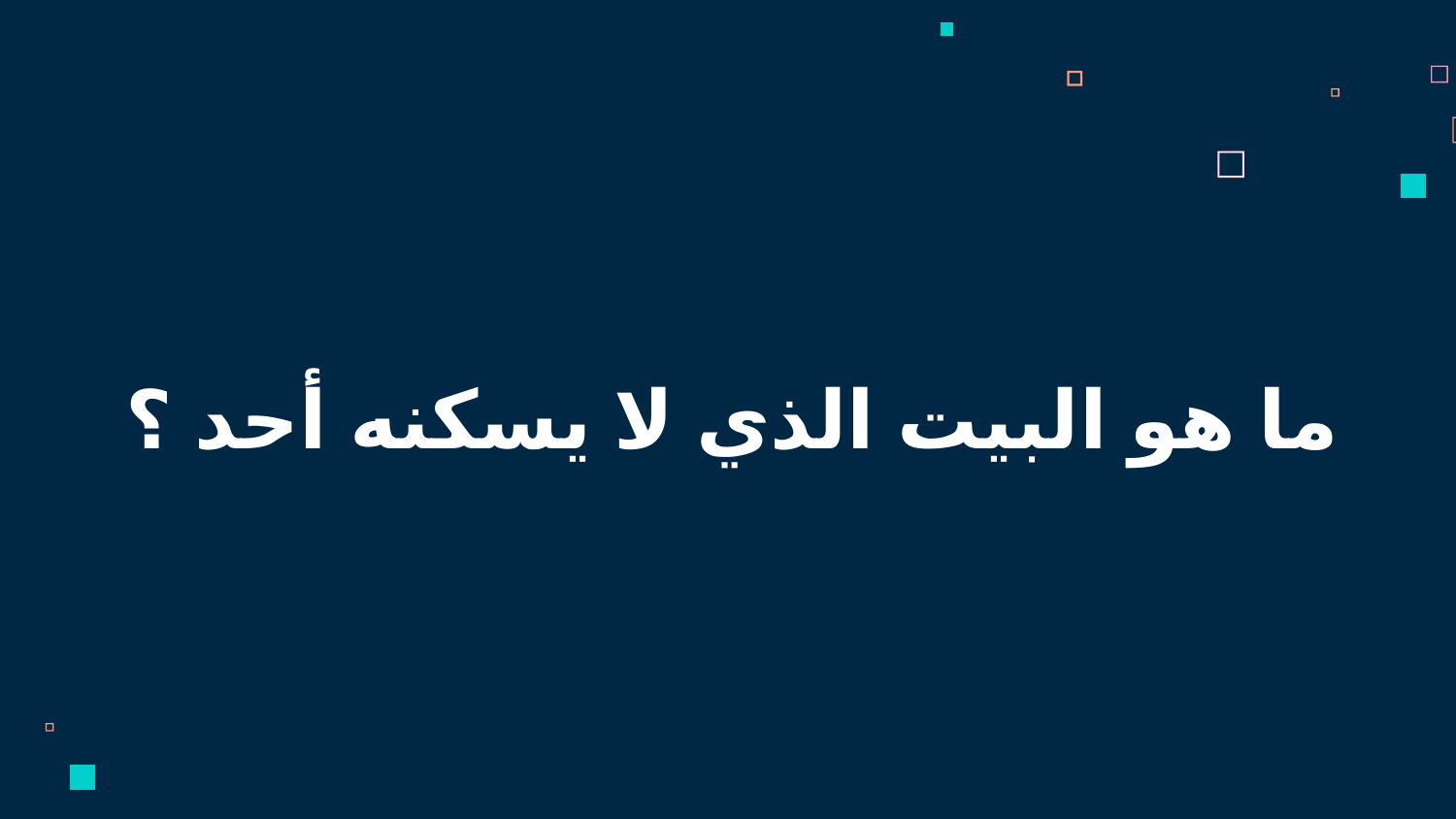

ما هو البيت الذي لا يسكنه أحد ؟